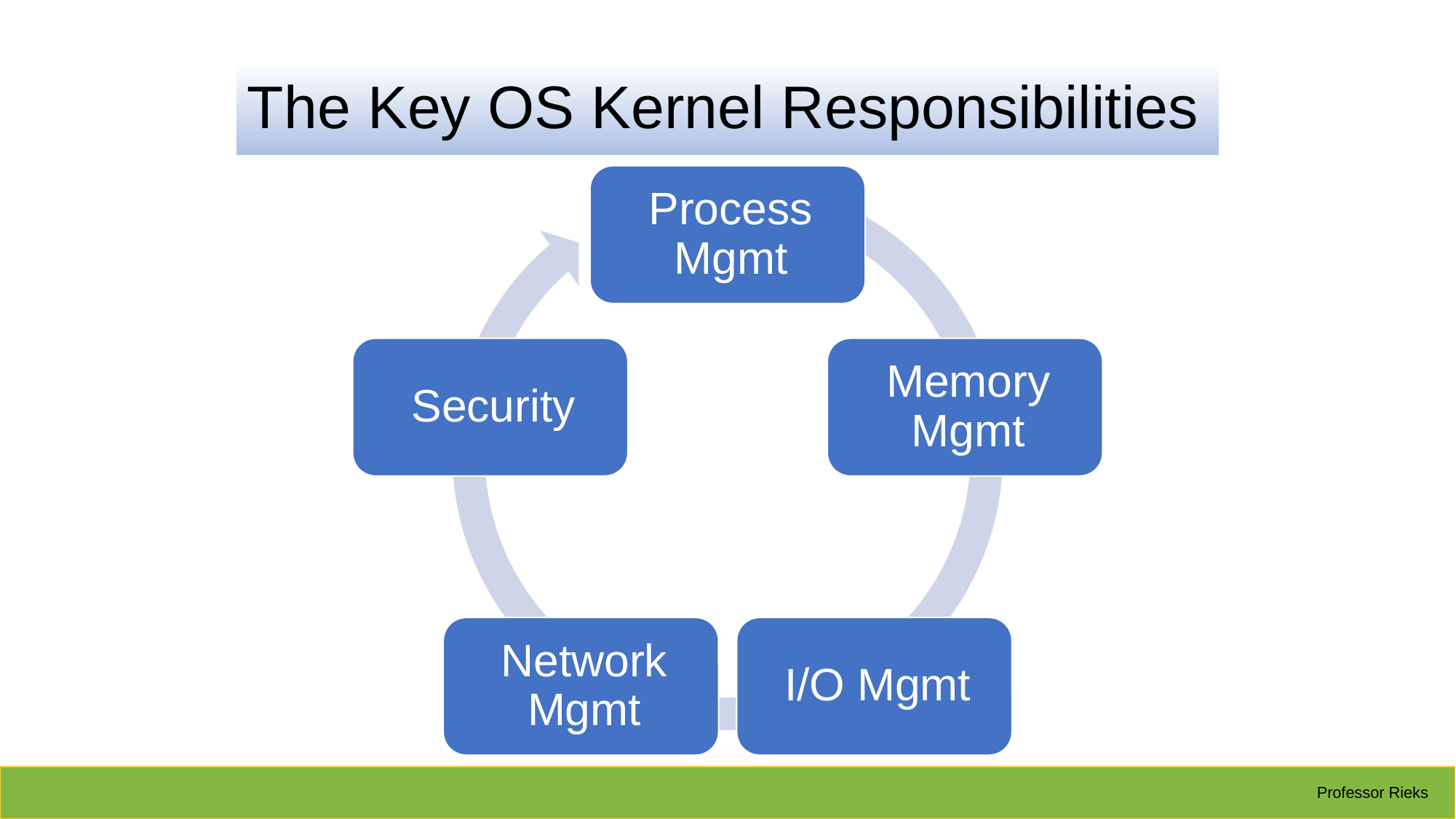

# The Key OS Kernel Responsibilities
Process Mgmt
Memory Mgmt
I/O Mgmt
Network Mgmt
Security